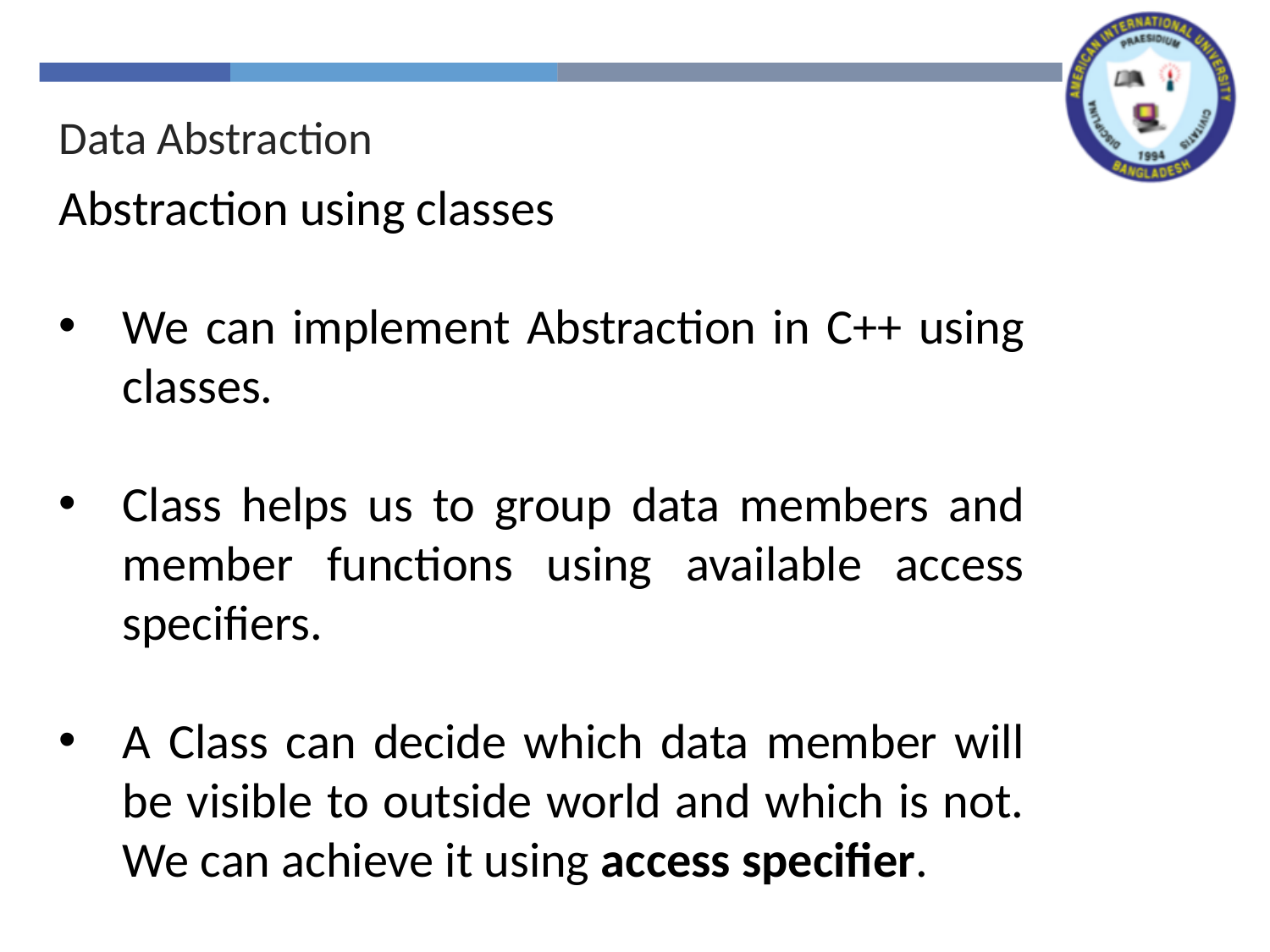

Data Abstraction
Abstraction using classes

We can implement Abstraction in C++ using classes.

Class helps us to group data members and member functions using available access specifiers.

A Class can decide which data member will be visible to outside world and which is not. We can achieve it using access specifier.